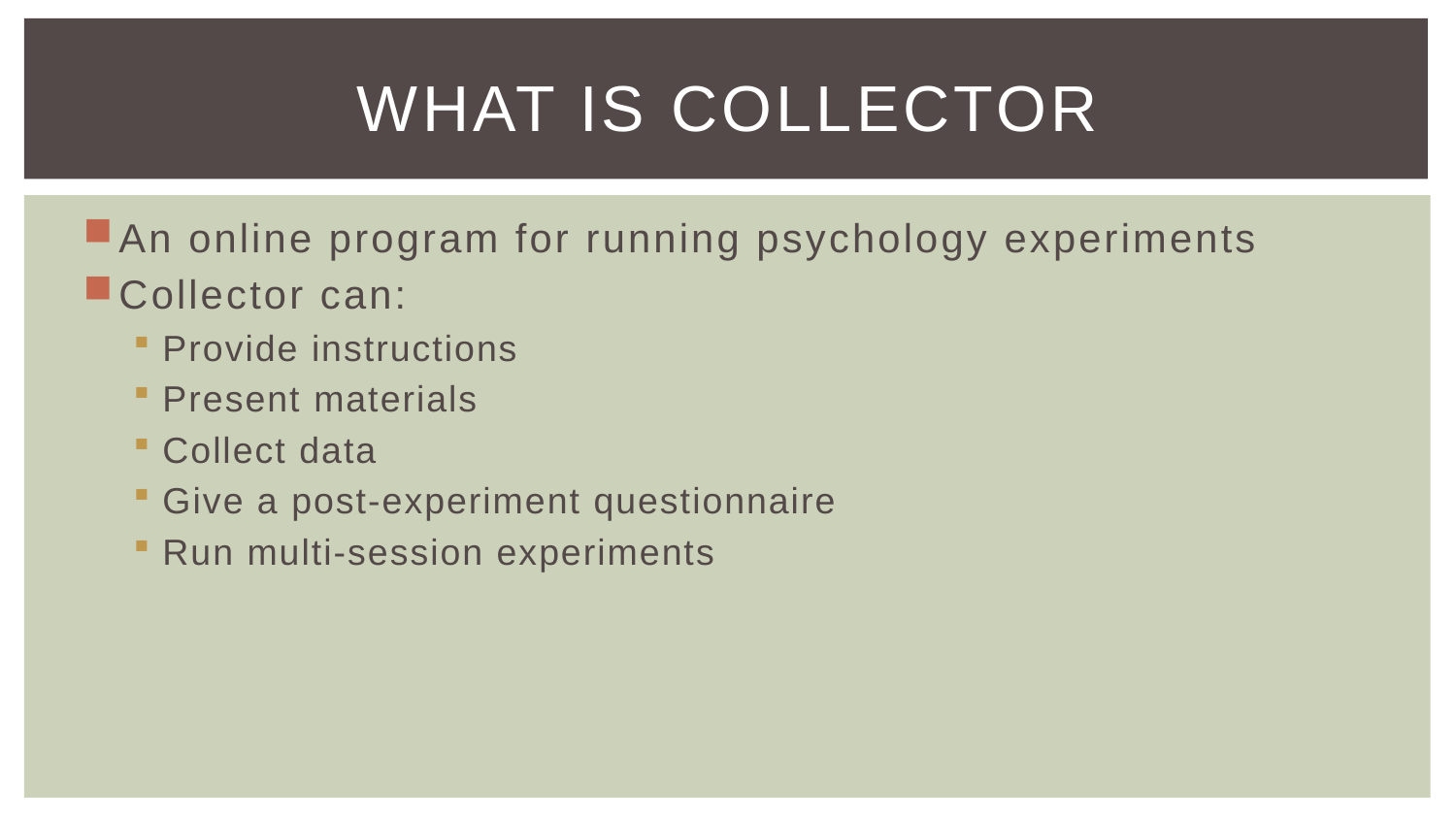

# What is Collector
An online program for running psychology experiments
Collector can:
Provide instructions
Present materials
Collect data
Give a post-experiment questionnaire
Run multi-session experiments